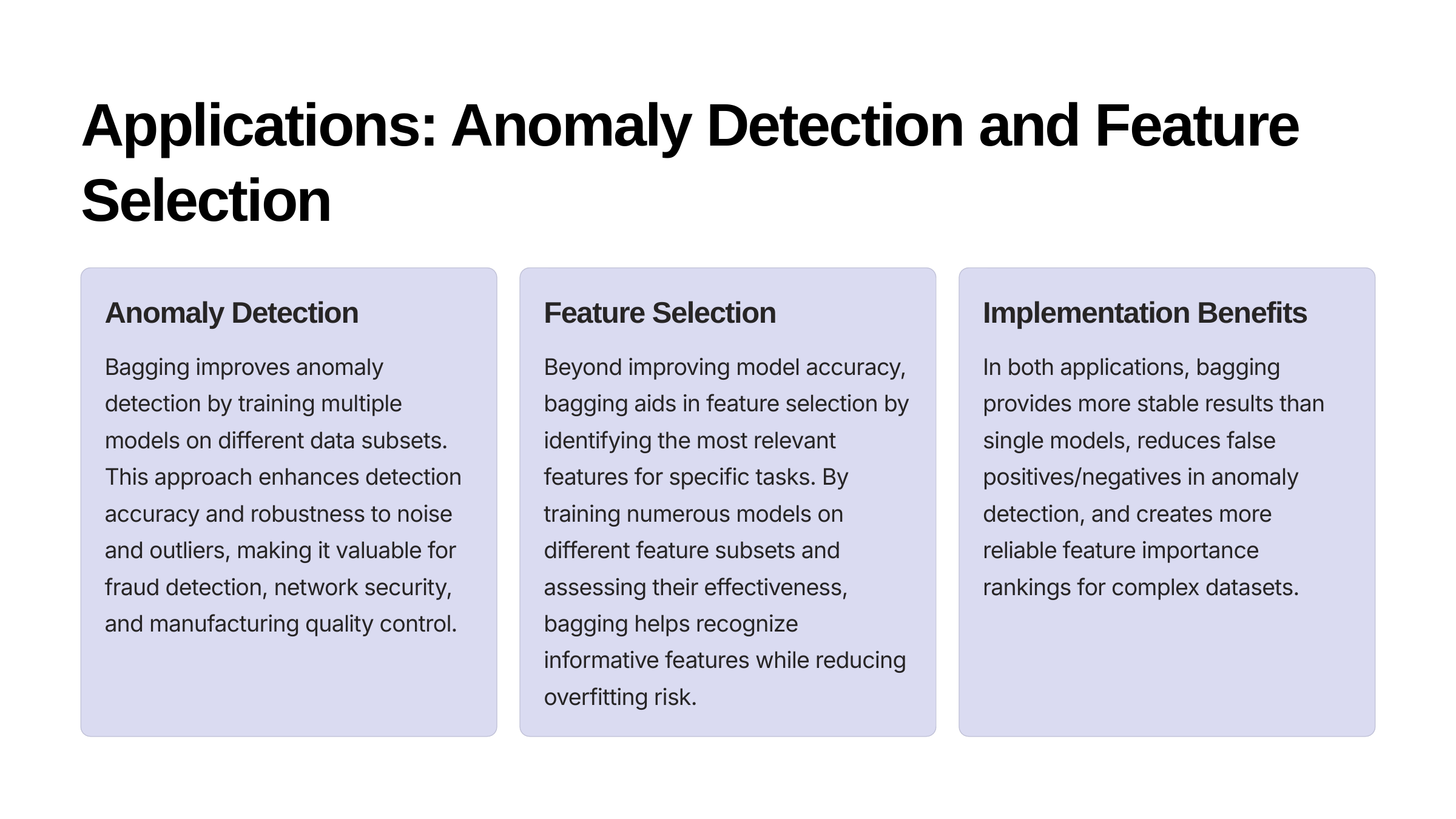

Applications: Anomaly Detection and Feature Selection

Anomaly Detection
Feature Selection
Implementation Benefits
Bagging improves anomaly detection by training multiple models on different data subsets. This approach enhances detection accuracy and robustness to noise and outliers, making it valuable for fraud detection, network security, and manufacturing quality control.
Beyond improving model accuracy, bagging aids in feature selection by identifying the most relevant features for specific tasks. By training numerous models on different feature subsets and assessing their effectiveness, bagging helps recognize informative features while reducing overfitting risk.
In both applications, bagging provides more stable results than single models, reduces false positives/negatives in anomaly detection, and creates more reliable feature importance rankings for complex datasets.